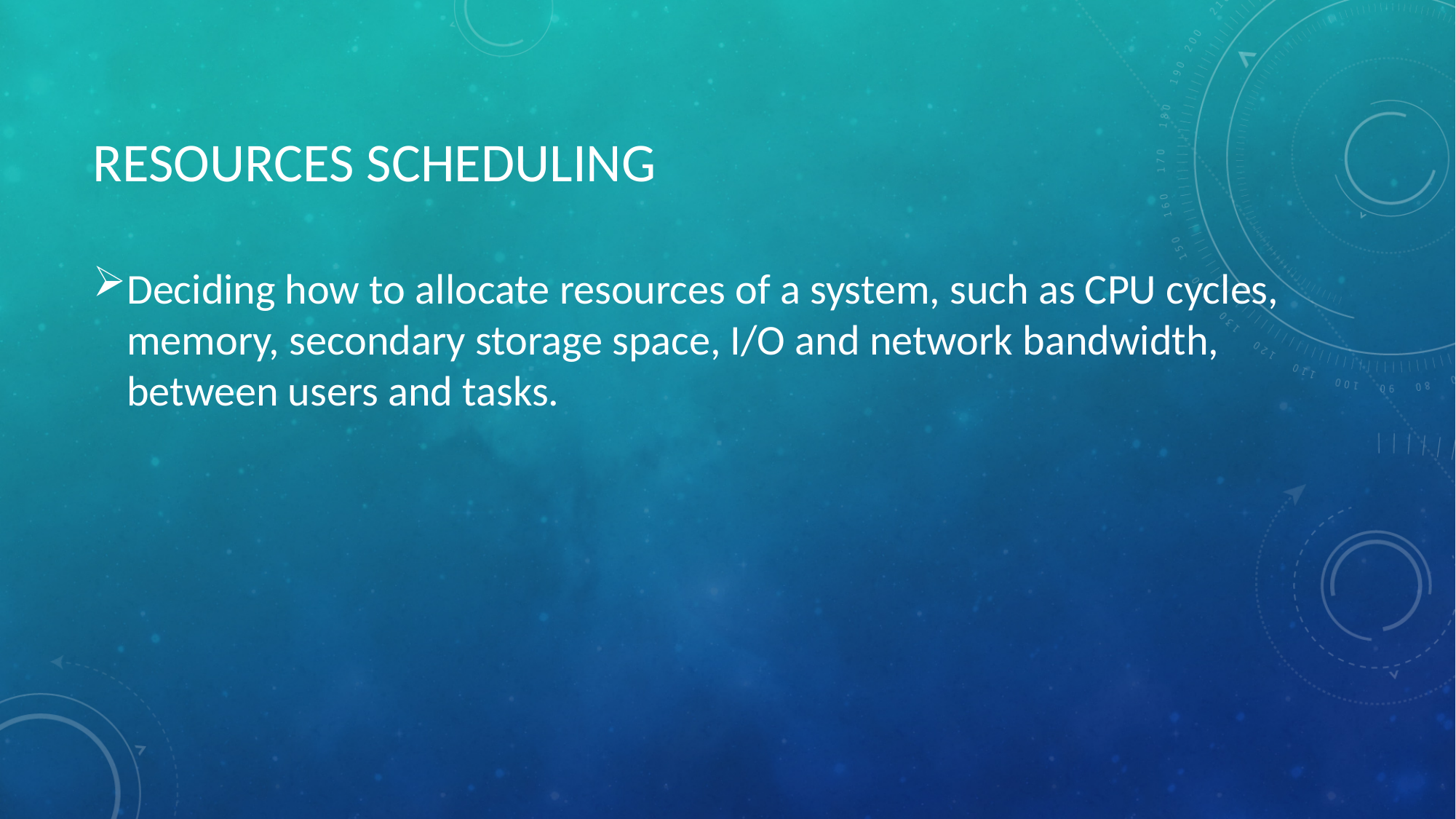

# Resources scheduling
Deciding how to allocate resources of a system, such as CPU cycles, memory, secondary storage space, I/O and network bandwidth, between users and tasks.